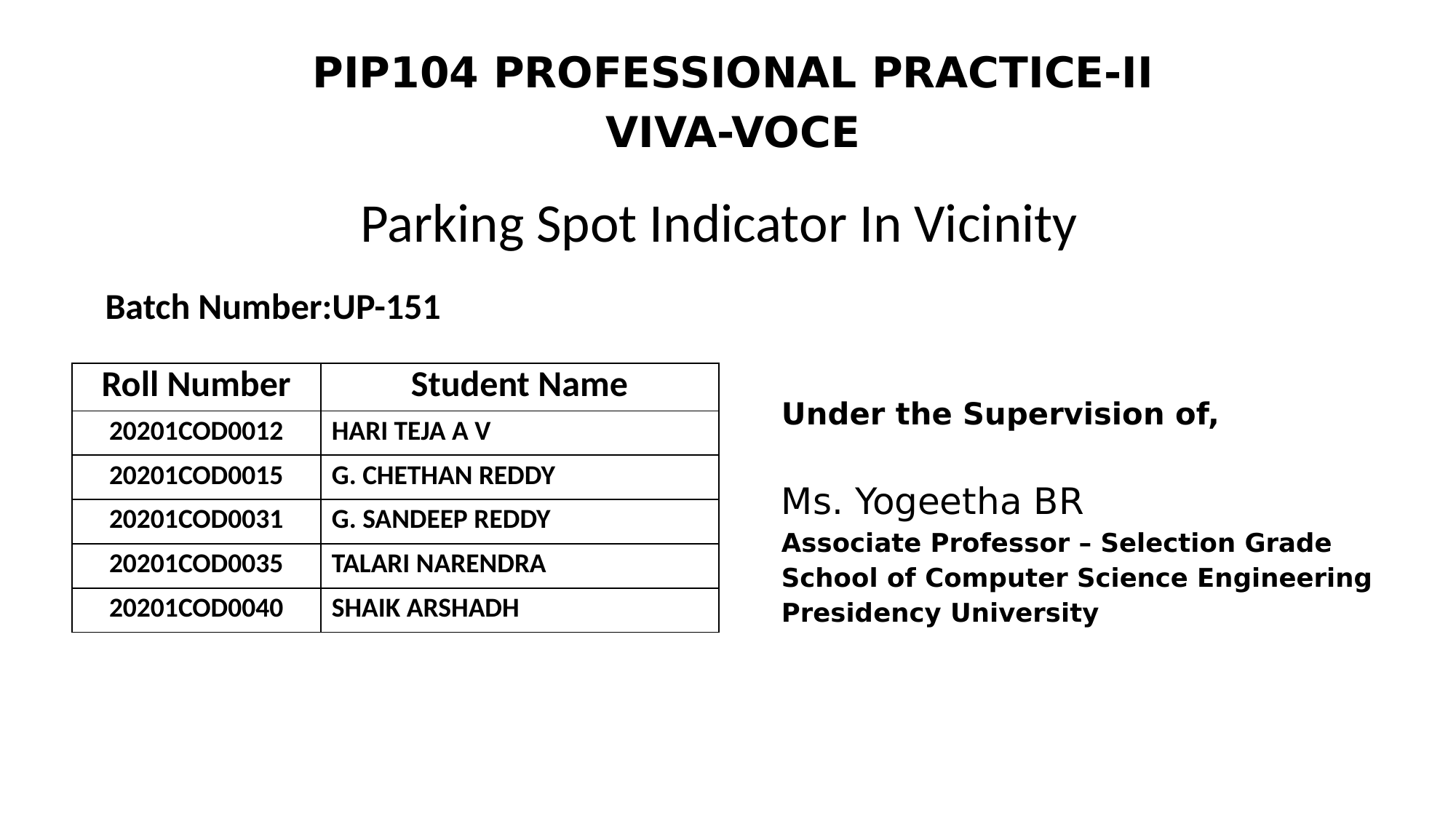

PIP104 PROFESSIONAL PRACTICE-II
VIVA-VOCE
# Parking Spot Indicator In Vicinity
Batch Number:UP-151

| Roll Number | Student Name |
| --- | --- |
| 20201COD0012 | HARI TEJA A V |
| 20201COD0015 | G. CHETHAN REDDY |
| 20201COD0031 | G. SANDEEP REDDY |
| 20201COD0035 | TALARI NARENDRA |
| 20201COD0040 | SHAIK ARSHADH |
Under the Supervision of,

Ms. Yogeetha BR
Associate Professor – Selection Grade
School of Computer Science Engineering
Presidency University